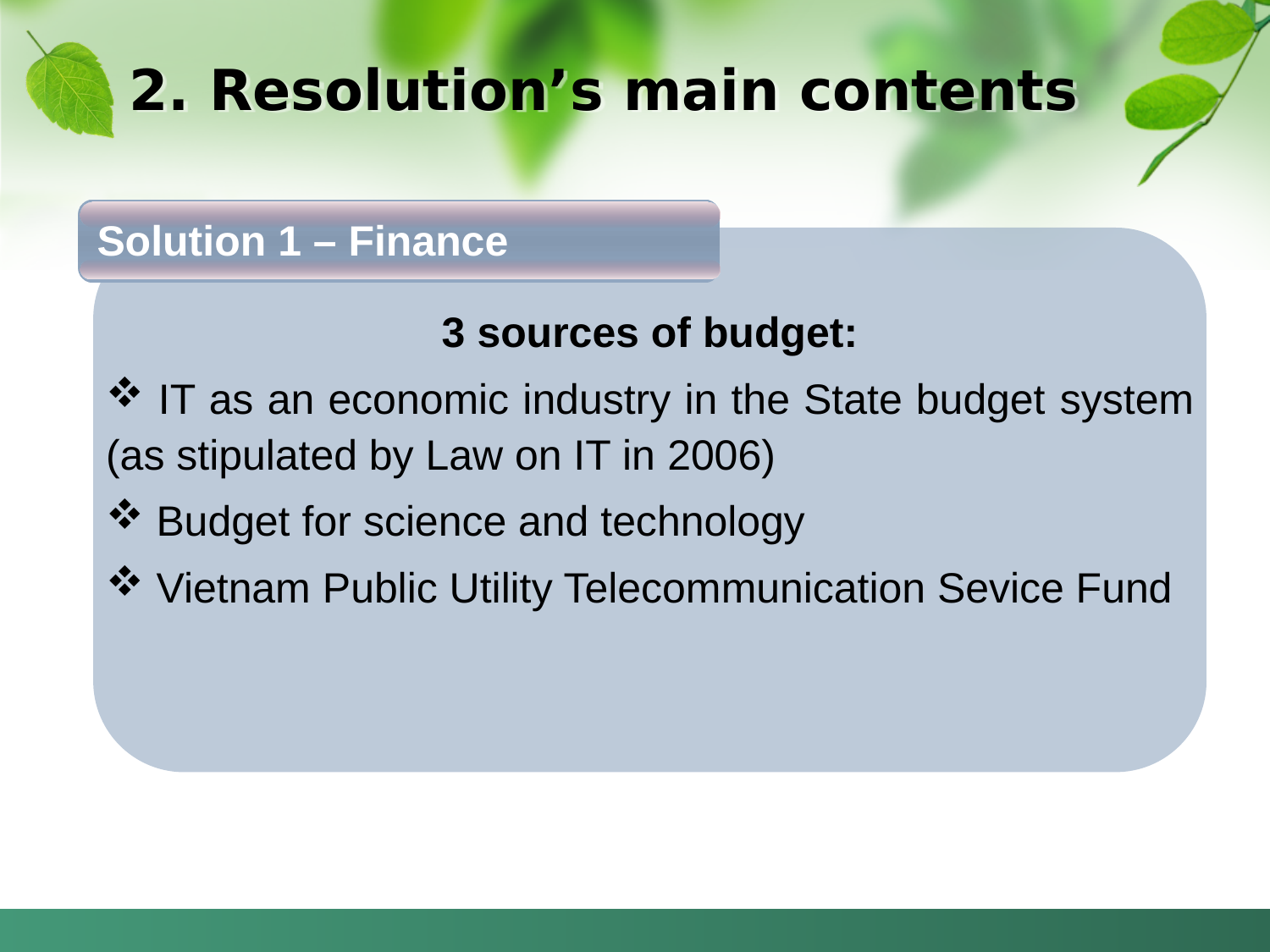

# 2. Resolution’s main contents

Solution 1 – Finance

3 sources of budget:
 IT as an economic industry in the State budget system (as stipulated by Law on IT in 2006)
 Budget for science and technology
 Vietnam Public Utility Telecommunication Sevice Fund